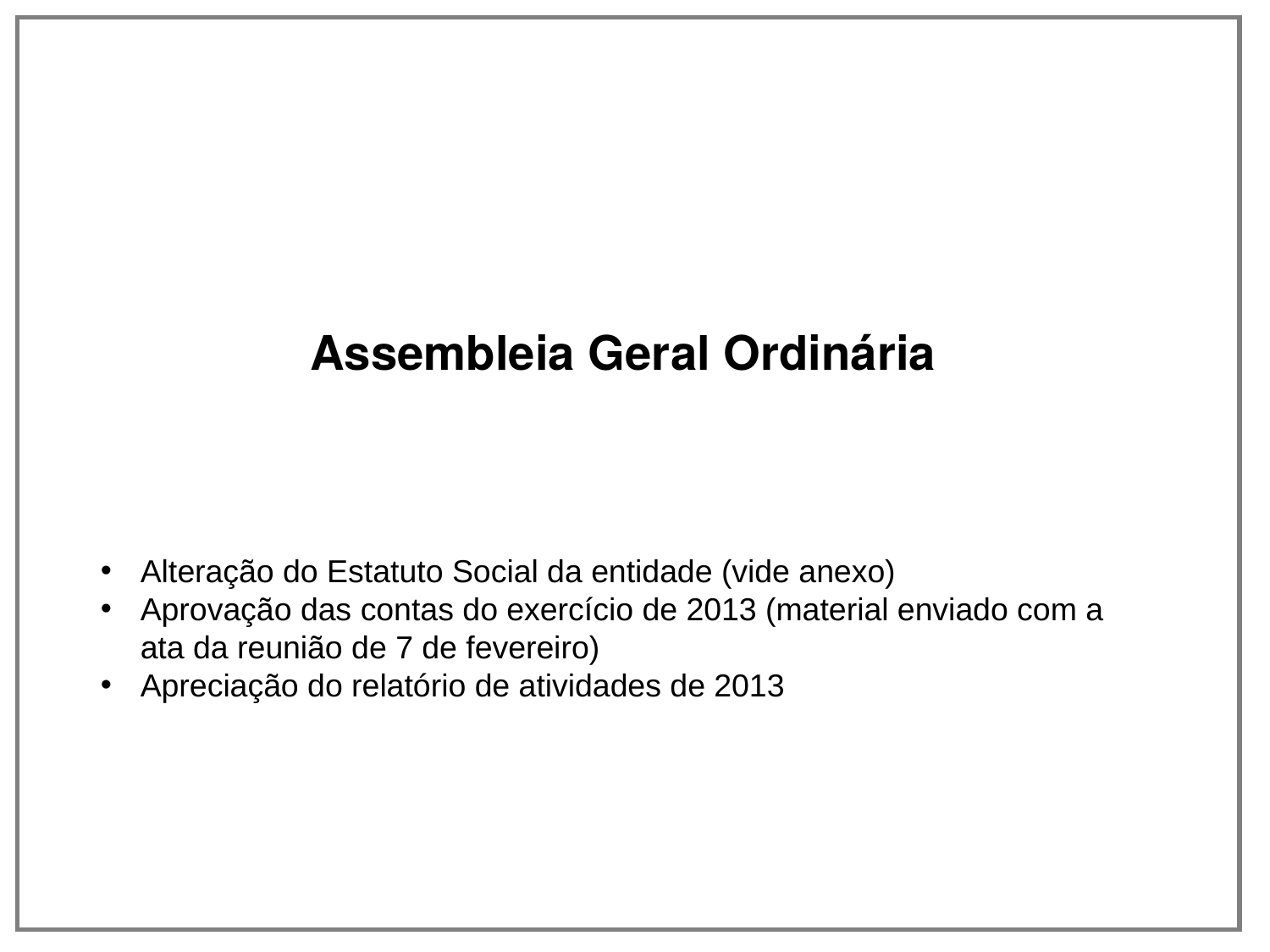

Assembleia Geral Ordinária

Alteração do Estatuto Social da entidade (vide anexo)
Aprovação das contas do exercício de 2013 (material enviado com a ata da reunião de 7 de fevereiro)
Apreciação do relatório de atividades de 2013